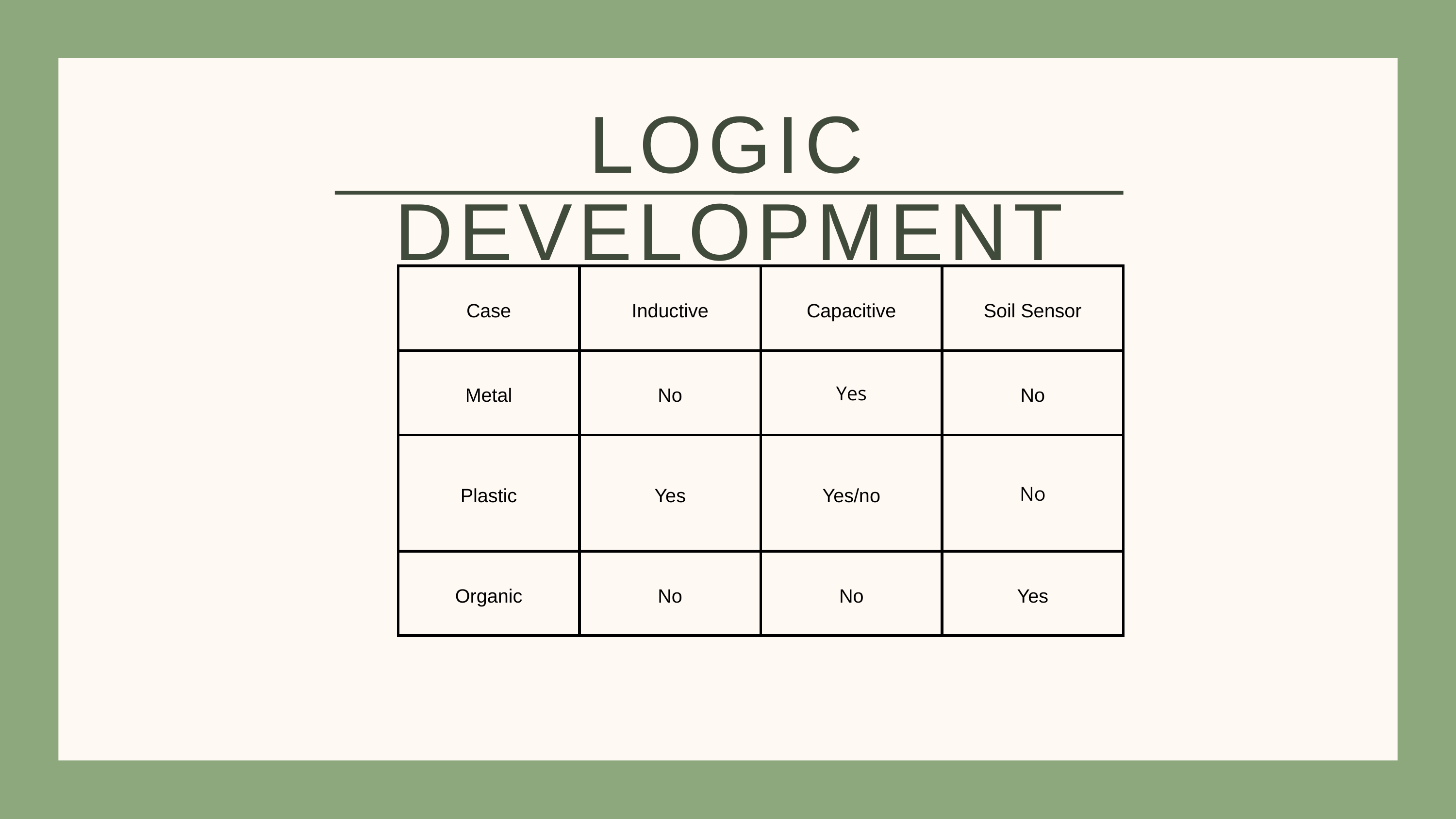

LOGIC DEVELOPMENT

| Case | Inductive | Capacitive | Soil Sensor |
| --- | --- | --- | --- |
| Metal | No | Yes | No |
| Plastic | Yes | Yes/no | No |
| Organic | No | No | Yes |